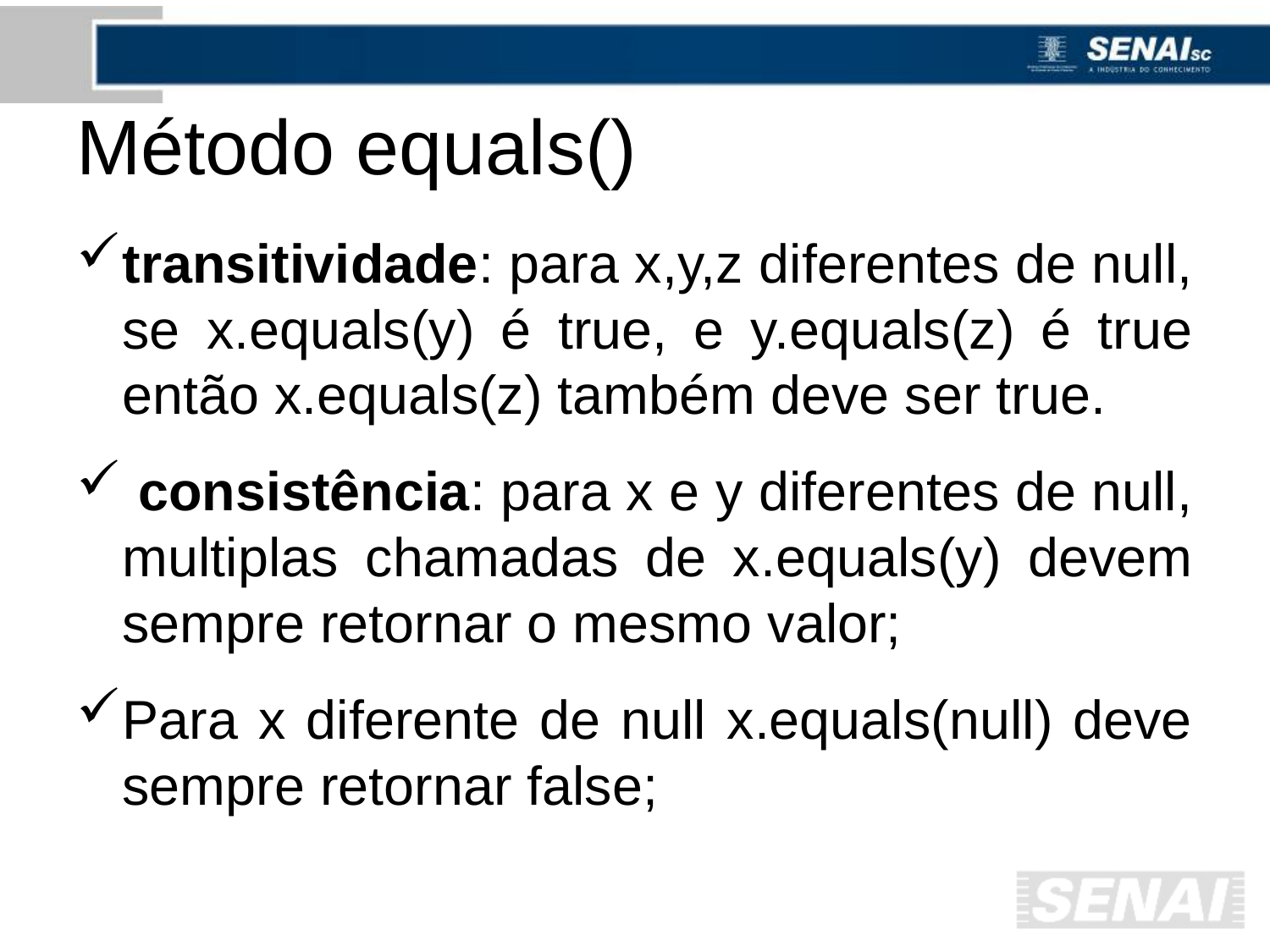

# Método equals()
transitividade: para x,y,z diferentes de null, se x.equals(y) é true, e y.equals(z) é true então x.equals(z) também deve ser true.
 consistência: para x e y diferentes de null, multiplas chamadas de x.equals(y) devem sempre retornar o mesmo valor;
Para x diferente de null x.equals(null) deve sempre retornar false;